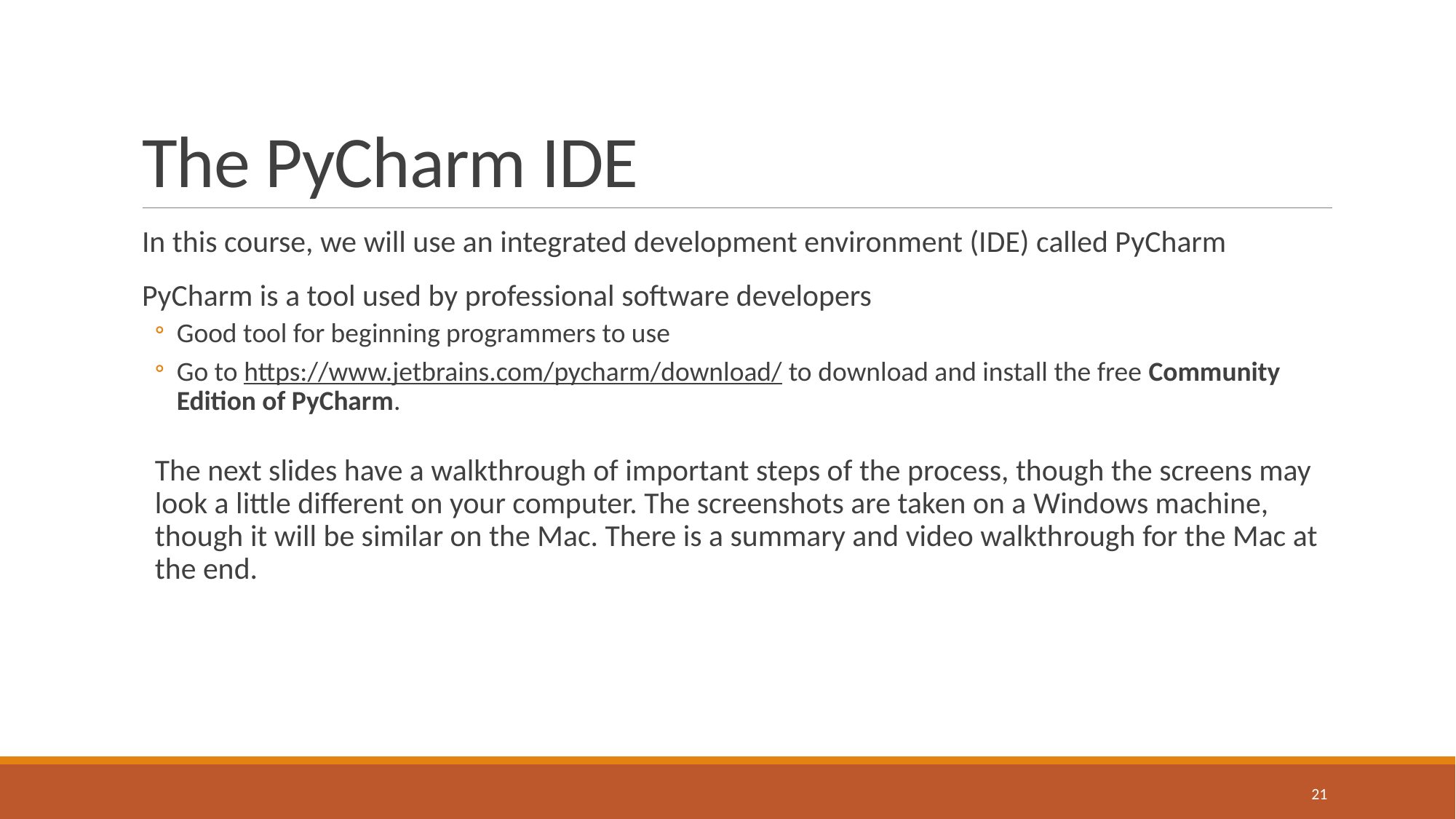

# The PyCharm IDE
In this course, we will use an integrated development environment (IDE) called PyCharm
PyCharm is a tool used by professional software developers
Good tool for beginning programmers to use
Go to https://www.jetbrains.com/pycharm/download/ to download and install the free Community Edition of PyCharm.
The next slides have a walkthrough of important steps of the process, though the screens may look a little different on your computer. The screenshots are taken on a Windows machine, though it will be similar on the Mac. There is a summary and video walkthrough for the Mac at the end.

21